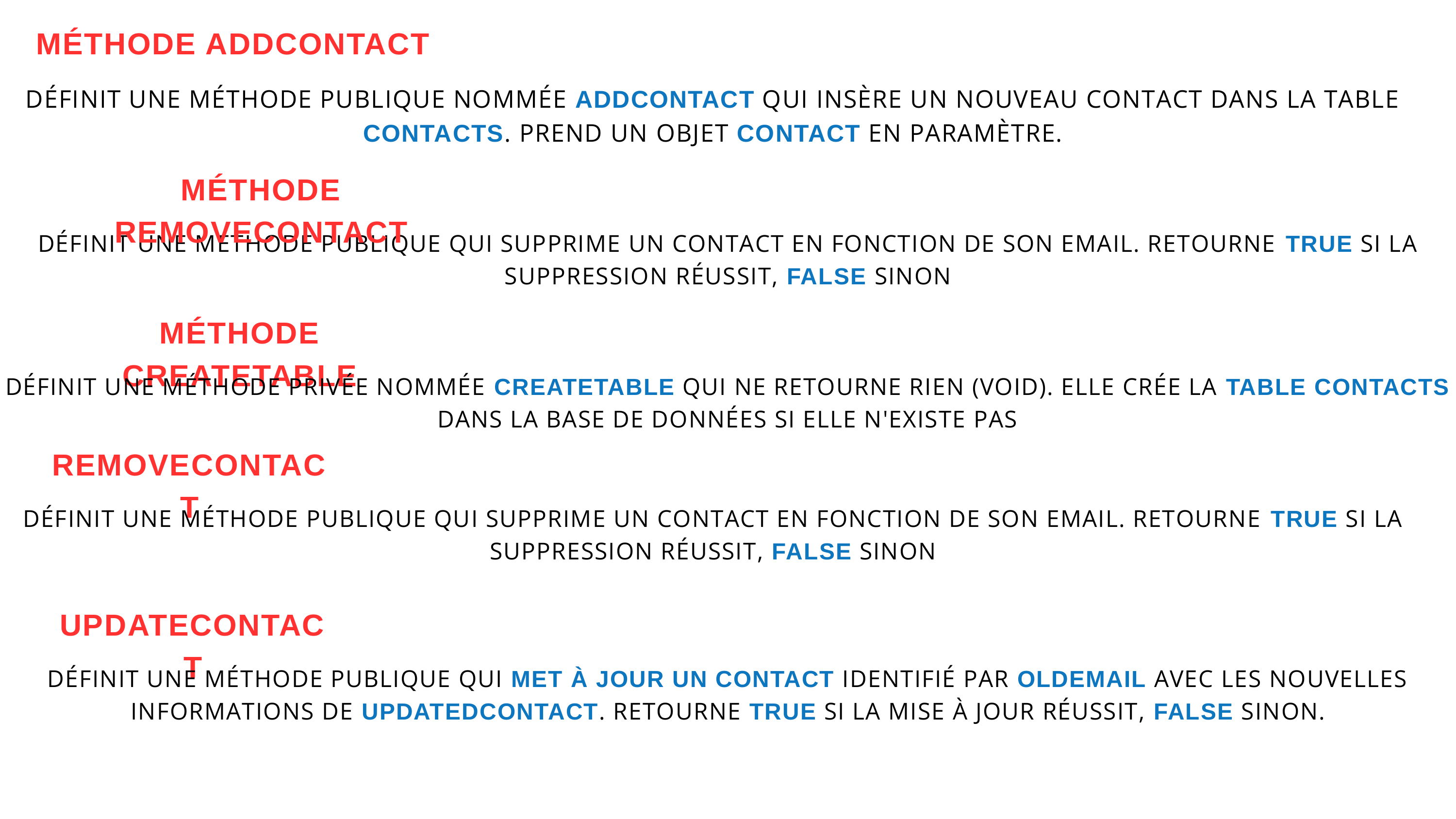

MÉTHODE ADDCONTACT
DÉFINIT UNE MÉTHODE PUBLIQUE NOMMÉE ADDCONTACT QUI INSÈRE UN NOUVEAU CONTACT DANS LA TABLE CONTACTS. PREND UN OBJET CONTACT EN PARAMÈTRE.
MÉTHODE REMOVECONTACT
DÉFINIT UNE MÉTHODE PUBLIQUE QUI SUPPRIME UN CONTACT EN FONCTION DE SON EMAIL. RETOURNE TRUE SI LA SUPPRESSION RÉUSSIT, FALSE SINON
MÉTHODE CREATETABLE
DÉFINIT UNE MÉTHODE PRIVÉE NOMMÉE CREATETABLE QUI NE RETOURNE RIEN (VOID). ELLE CRÉE LA TABLE CONTACTS DANS LA BASE DE DONNÉES SI ELLE N'EXISTE PAS
REMOVECONTACT
DÉFINIT UNE MÉTHODE PUBLIQUE QUI SUPPRIME UN CONTACT EN FONCTION DE SON EMAIL. RETOURNE TRUE SI LA SUPPRESSION RÉUSSIT, FALSE SINON
UPDATECONTACT
DÉFINIT UNE MÉTHODE PUBLIQUE QUI MET À JOUR UN CONTACT IDENTIFIÉ PAR OLDEMAIL AVEC LES NOUVELLES INFORMATIONS DE UPDATEDCONTACT. RETOURNE TRUE SI LA MISE À JOUR RÉUSSIT, FALSE SINON.